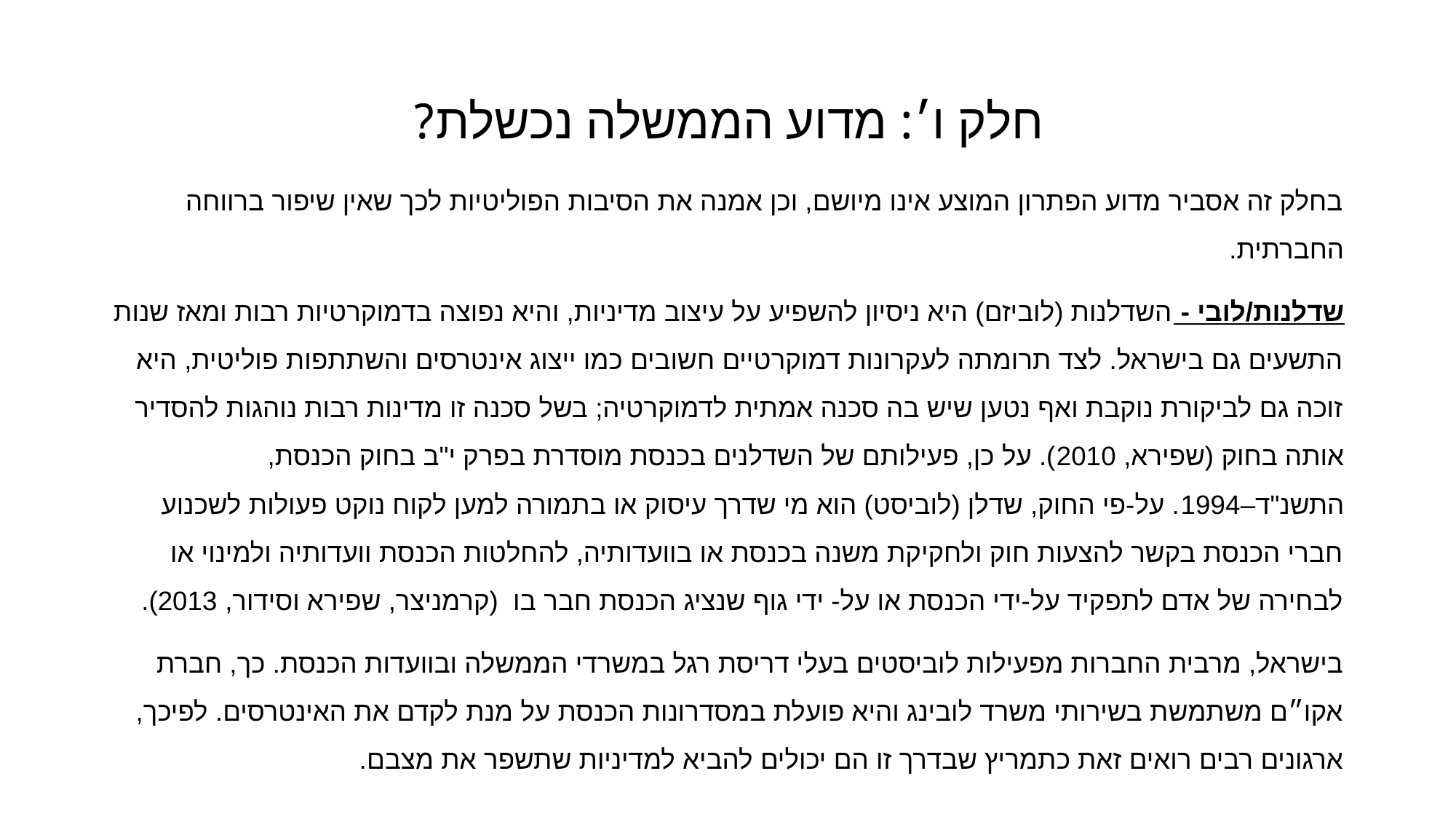

# חלק ו׳: מדוע הממשלה נכשלת?
בחלק זה אסביר מדוע הפתרון המוצע אינו מיושם, וכן אמנה את הסיבות הפוליטיות לכך שאין שיפור ברווחה החברתית.
שדלנות/לובי - השדלנות (לוביזם) היא ניסיון להשפיע על עיצוב מדיניות, והיא נפוצה בדמוקרטיות רבות ומאז שנות התשעים גם בישראל. לצד תרומתה לעקרונות דמוקרטיים חשובים כמו ייצוג אינטרסים והשתתפות פוליטית, היא זוכה גם לביקורת נוקבת ואף נטען שיש בה סכנה אמתית לדמוקרטיה; בשל סכנה זו מדינות רבות נוהגות להסדיר אותה בחוק (שפירא, 2010). על כן, פעילותם של השדלנים בכנסת מוסדרת בפרק י"ב בחוק הכנסת, התשנ"ד–1994. על-פי החוק, שדלן (לוביסט) הוא מי שדרך עיסוק או בתמורה למען לקוח נוקט פעולות לשכנוע חברי הכנסת בקשר להצעות חוק ולחקיקת משנה בכנסת או בוועדותיה, להחלטות הכנסת וועדותיה ולמינוי או לבחירה של אדם לתפקיד על-ידי הכנסת או על- ידי גוף שנציג הכנסת חבר בו  (קרמניצר, שפירא וסידור, 2013).
בישראל, מרבית החברות מפעילות לוביסטים בעלי דריסת רגל במשרדי הממשלה ובוועדות הכנסת. כך, חברת אקו״ם משתמשת בשירותי משרד לובינג והיא פועלת במסדרונות הכנסת על מנת לקדם את האינטרסים. לפיכך, ארגונים רבים רואים זאת כתמריץ שבדרך זו הם יכולים להביא למדיניות שתשפר את מצבם.